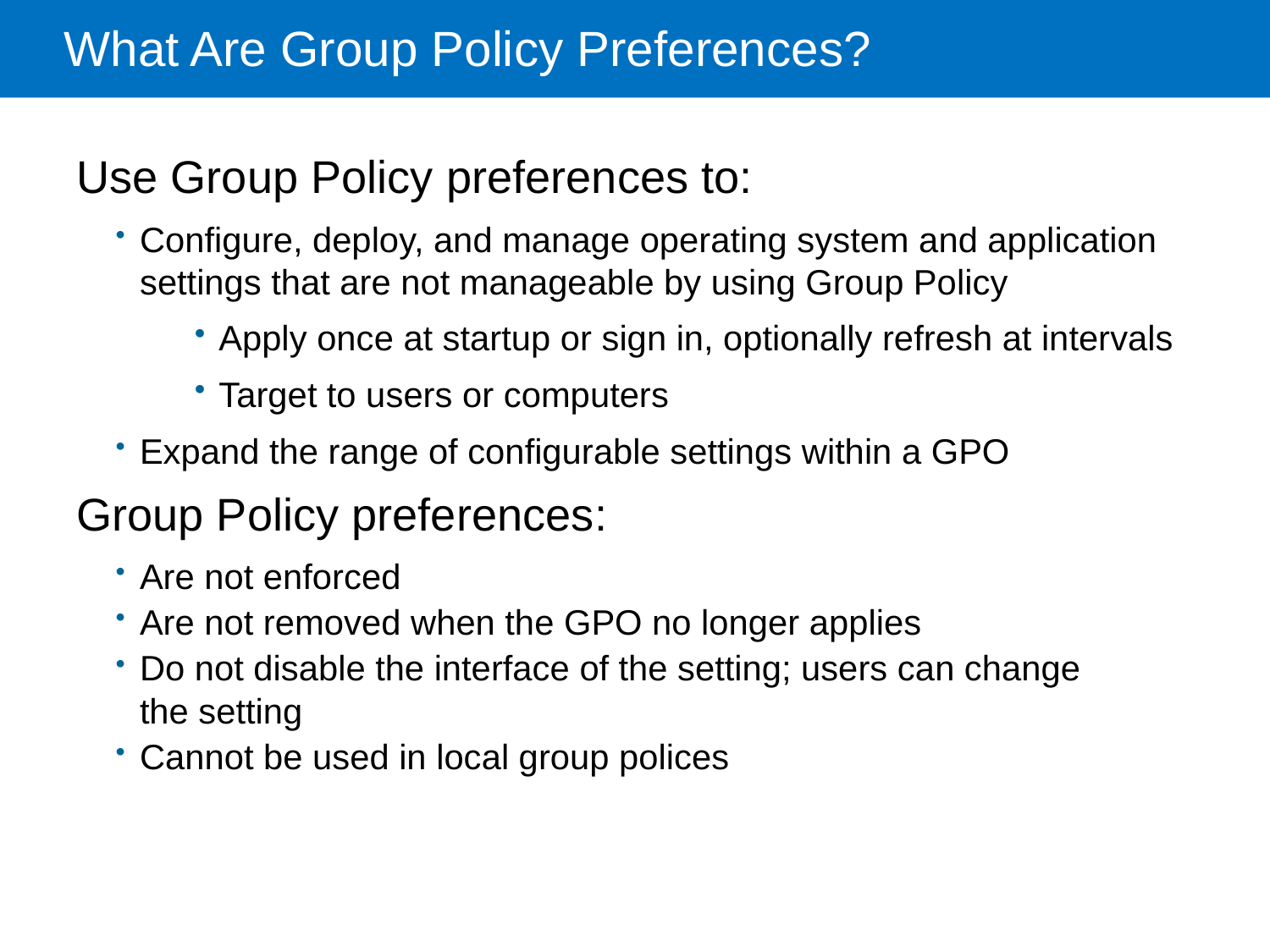

# What Are Group Policy Preferences?
Use Group Policy preferences to:
Configure, deploy, and manage operating system and application settings that are not manageable by using Group Policy
Apply once at startup or sign in, optionally refresh at intervals
Target to users or computers
Expand the range of configurable settings within a GPO
Group Policy preferences:
Are not enforced
Are not removed when the GPO no longer applies
Do not disable the interface of the setting; users can change
the setting
Cannot be used in local group polices